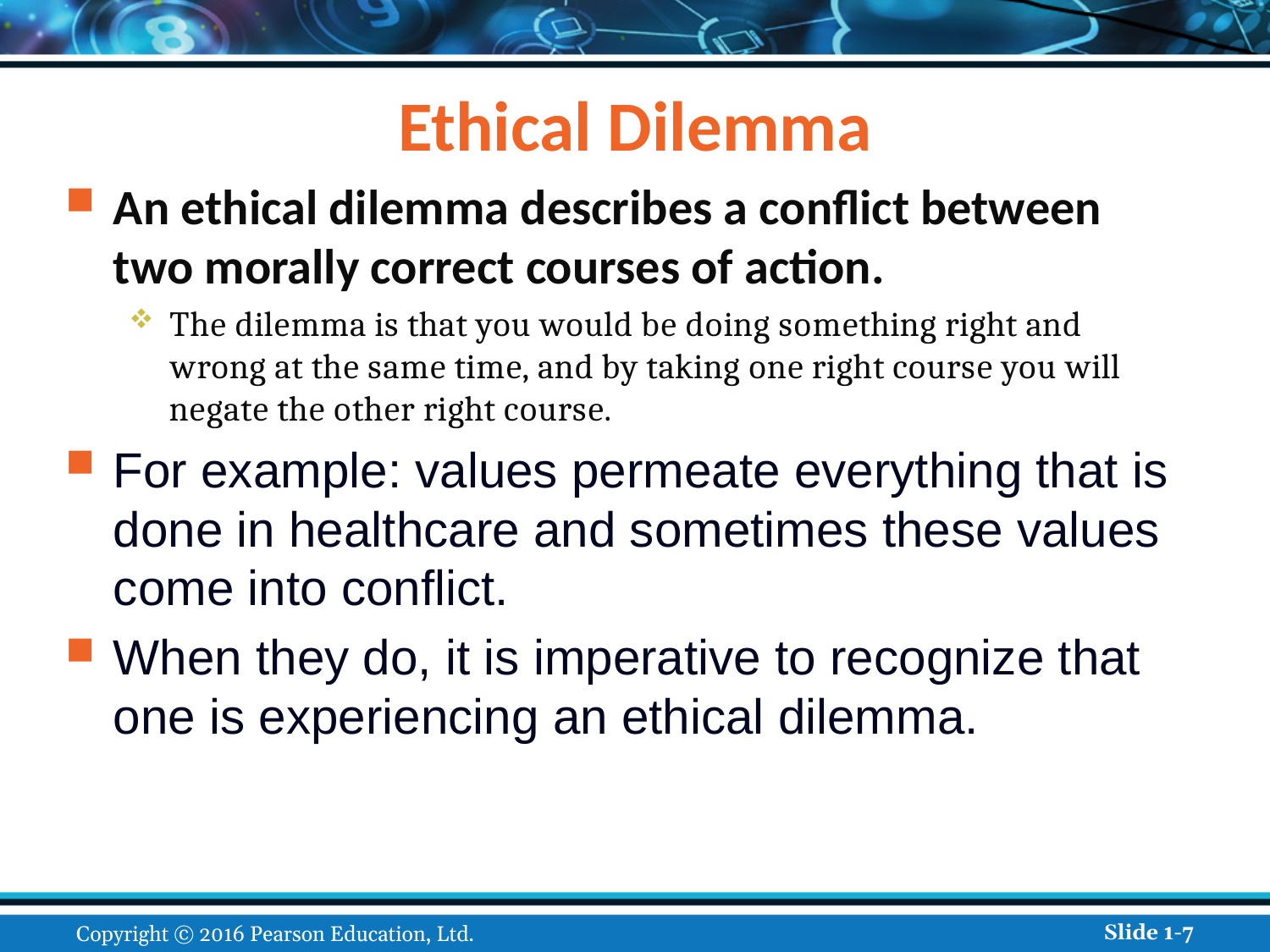

# Ethical Dilemma
An ethical dilemma​ describes a conflict between two morally correct courses of action.
The dilemma is that you would be doing something right and wrong at the same time, and by taking one right course you will negate the other right course.
For example: values permeate everything that is done in healthcare and sometimes these values come into conflict.
When they do, it is imperative to recognize that one is experiencing an ethical dilemma.
Copyright © 2016 Pearson Education, Ltd.
Slide 1-7